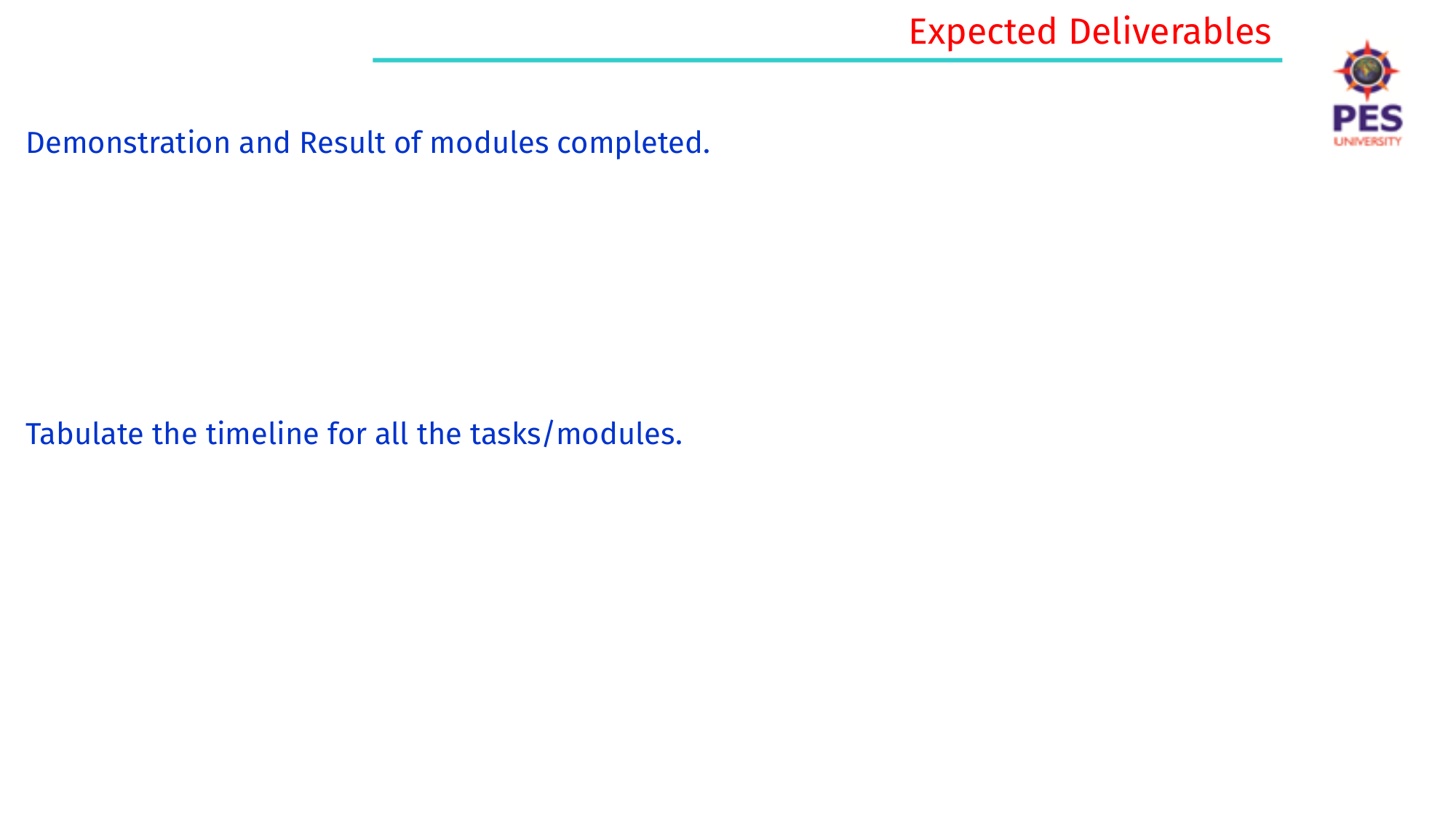

Expected Deliverables

Demonstration and Result of modules completed.

Tabulate the timeline for all the tasks/modules.